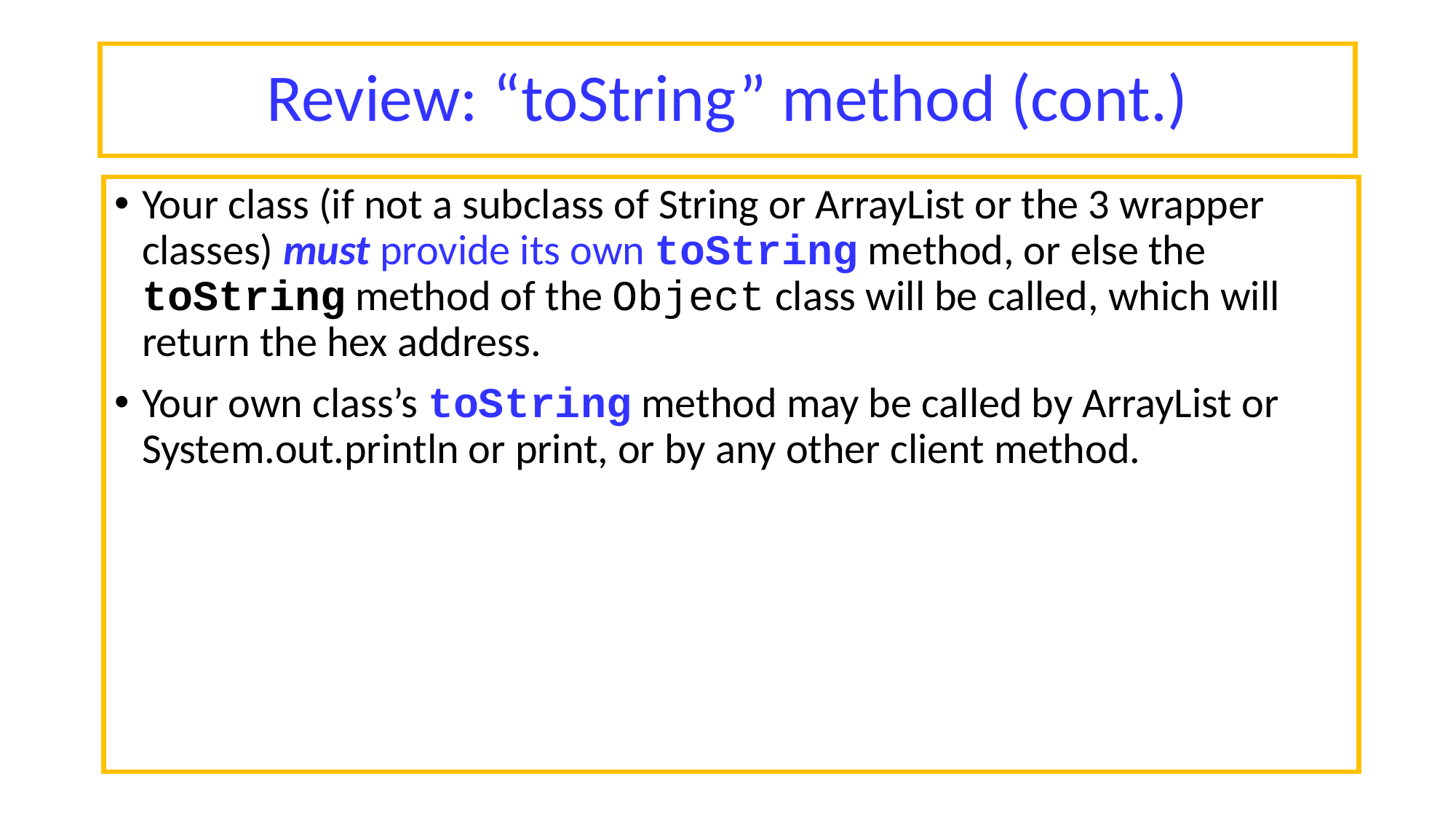

# Review: “toString” method (cont.)
Your class (if not a subclass of String or ArrayList or the 3 wrapper classes) must provide its own toString method, or else the toString method of the Object class will be called, which will return the hex address.
Your own class’s toString method may be called by ArrayList or System.out.println or print, or by any other client method.